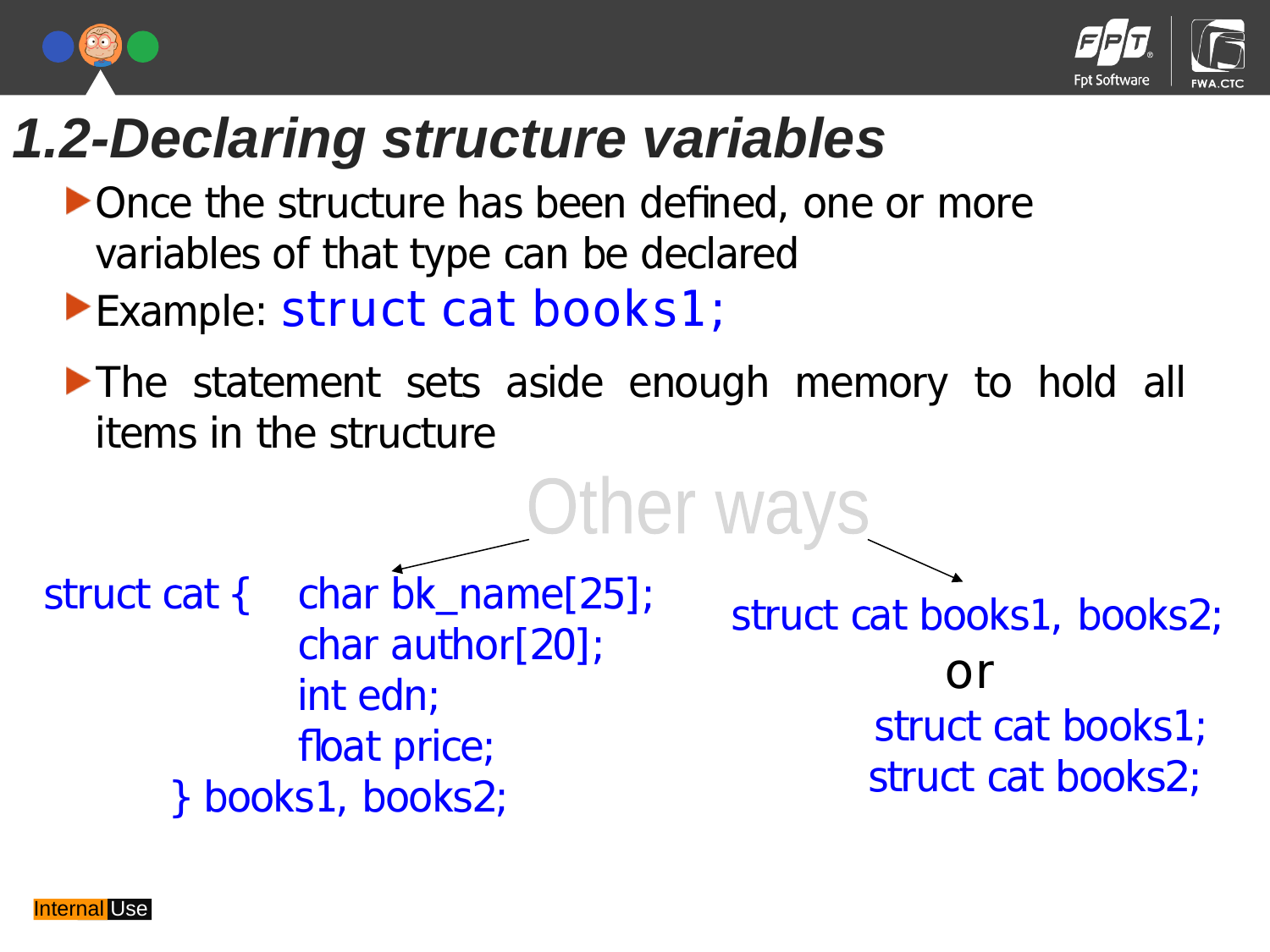

1.2-Declaring structure variables
Once the structure has been defined, one or more variables of that type can be declared
Example: struct cat books1;

The statement sets aside enough memory to hold all items in the structure
Other ways

struct cat {	char bk_name[25];
		char author[20];
		int edn;
		float price;
	} books1, books2;
struct cat books1, books2;
or
	struct cat books1;
	struct cat books2;